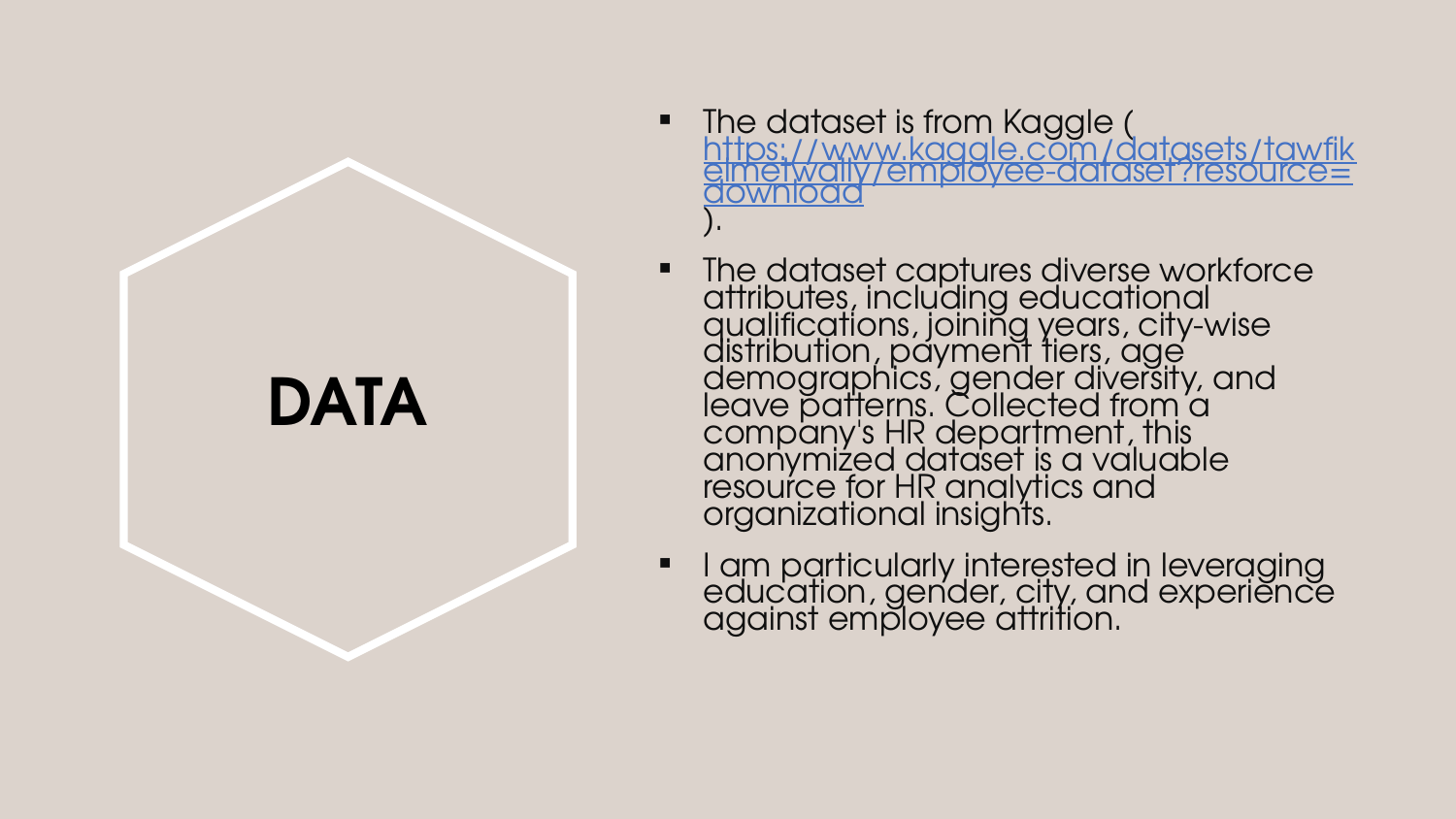

The dataset is from Kaggle (https://www.kaggle.com/datasets/tawfikelmetwally/employee-dataset?resource=download).
The dataset captures diverse workforce attributes, including educational qualifications, joining years, city-wise distribution, payment tiers, age demographics, gender diversity, and leave patterns. Collected from a company's HR department, this anonymized dataset is a valuable resource for HR analytics and organizational insights.
I am particularly interested in leveraging education, gender, city, and experience against employee attrition.

# DATA